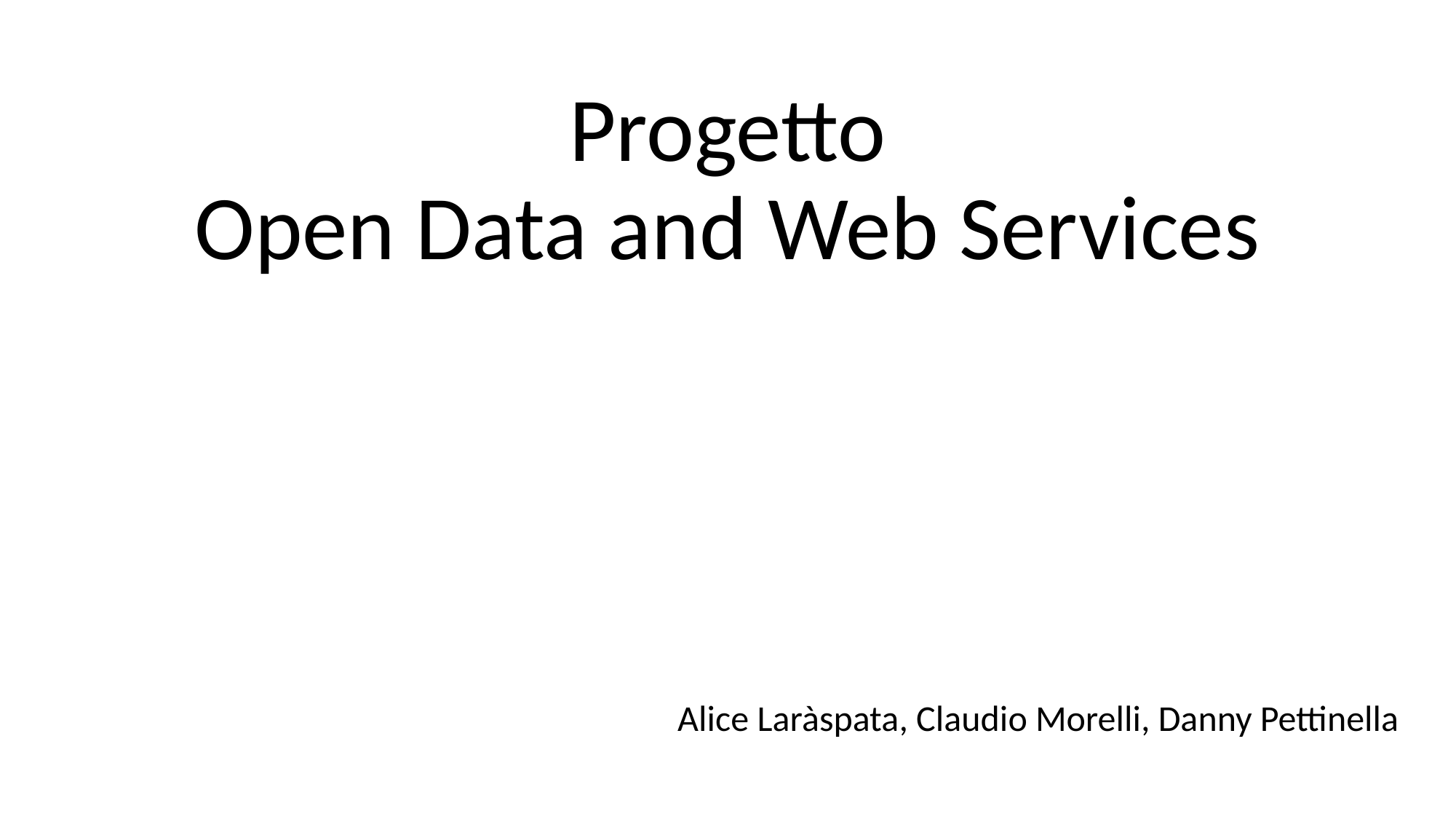

# Progetto Open Data and Web Services
Alice Laràspata, Claudio Morelli, Danny Pettinella